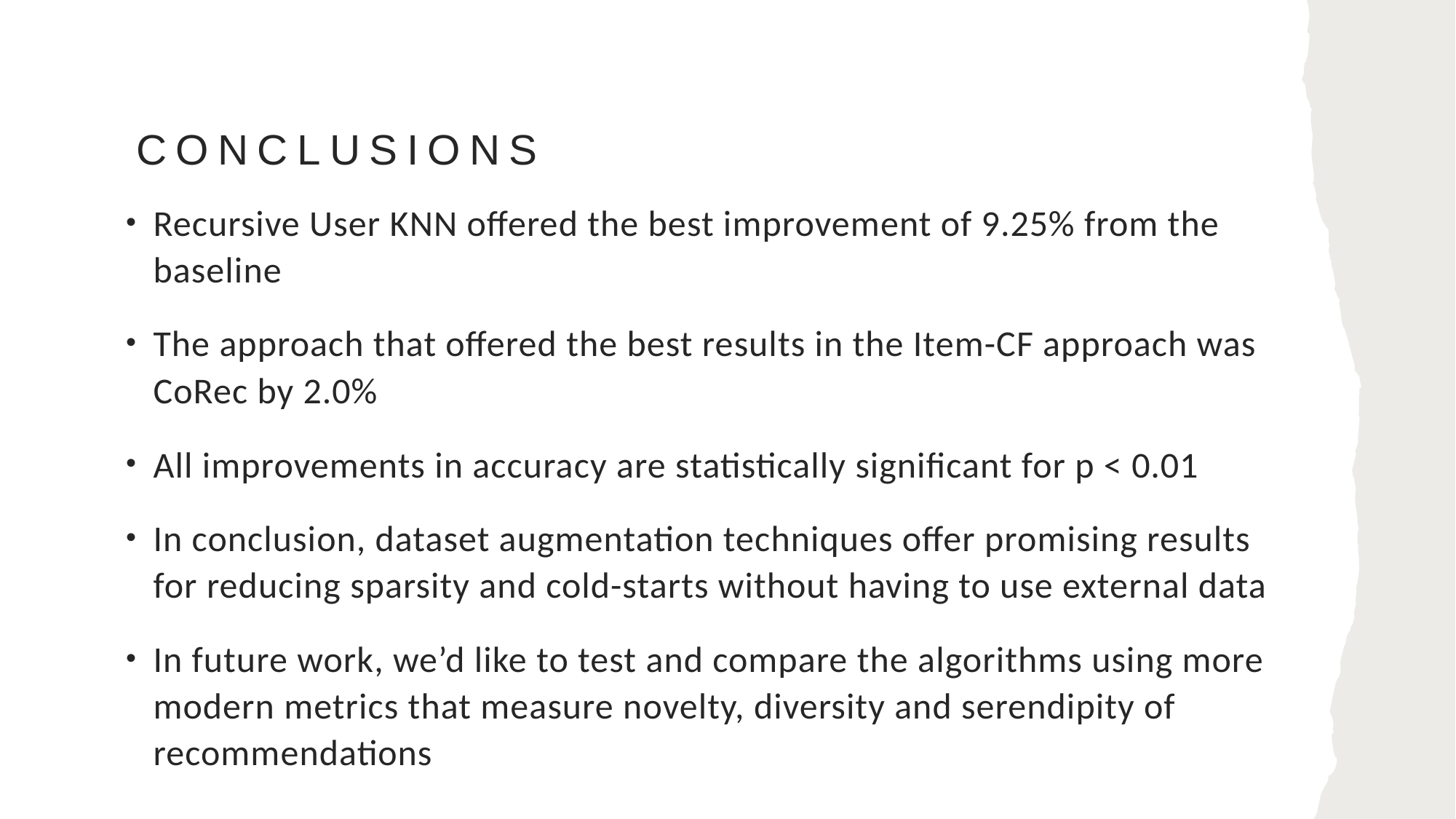

# Conclusions
Recursive User KNN offered the best improvement of 9.25% from the baseline
The approach that offered the best results in the Item-CF approach was CoRec by 2.0%
All improvements in accuracy are statistically significant for p < 0.01
In conclusion, dataset augmentation techniques offer promising results for reducing sparsity and cold-starts without having to use external data
In future work, we’d like to test and compare the algorithms using more modern metrics that measure novelty, diversity and serendipity of recommendations